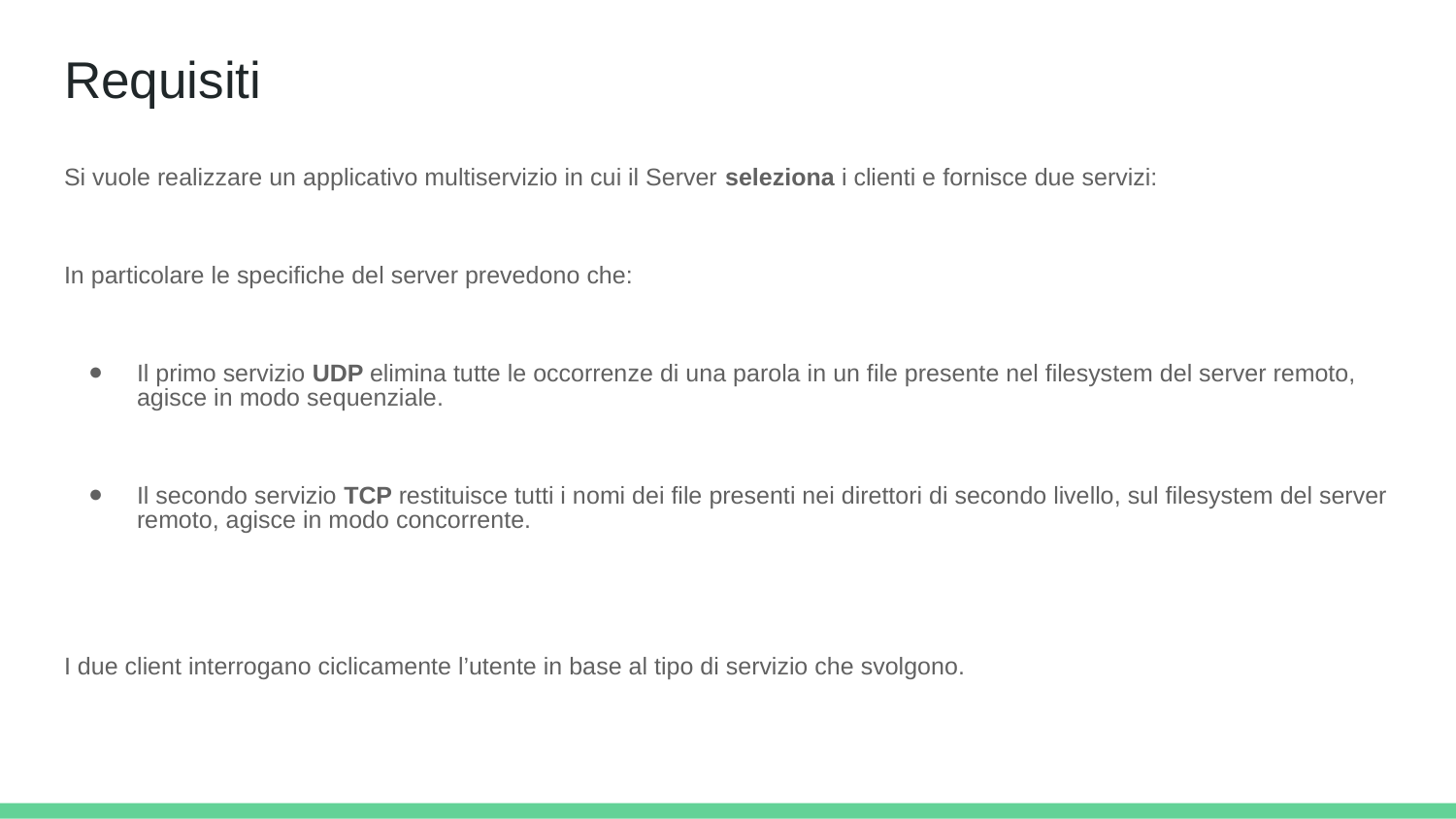

# Requisiti
Si vuole realizzare un applicativo multiservizio in cui il Server seleziona i clienti e fornisce due servizi:

In particolare le specifiche del server prevedono che:

Il primo servizio UDP elimina tutte le occorrenze di una parola in un file presente nel filesystem del server remoto, agisce in modo sequenziale.

Il secondo servizio TCP restituisce tutti i nomi dei file presenti nei direttori di secondo livello, sul filesystem del server remoto, agisce in modo concorrente.

I due client interrogano ciclicamente l’utente in base al tipo di servizio che svolgono.